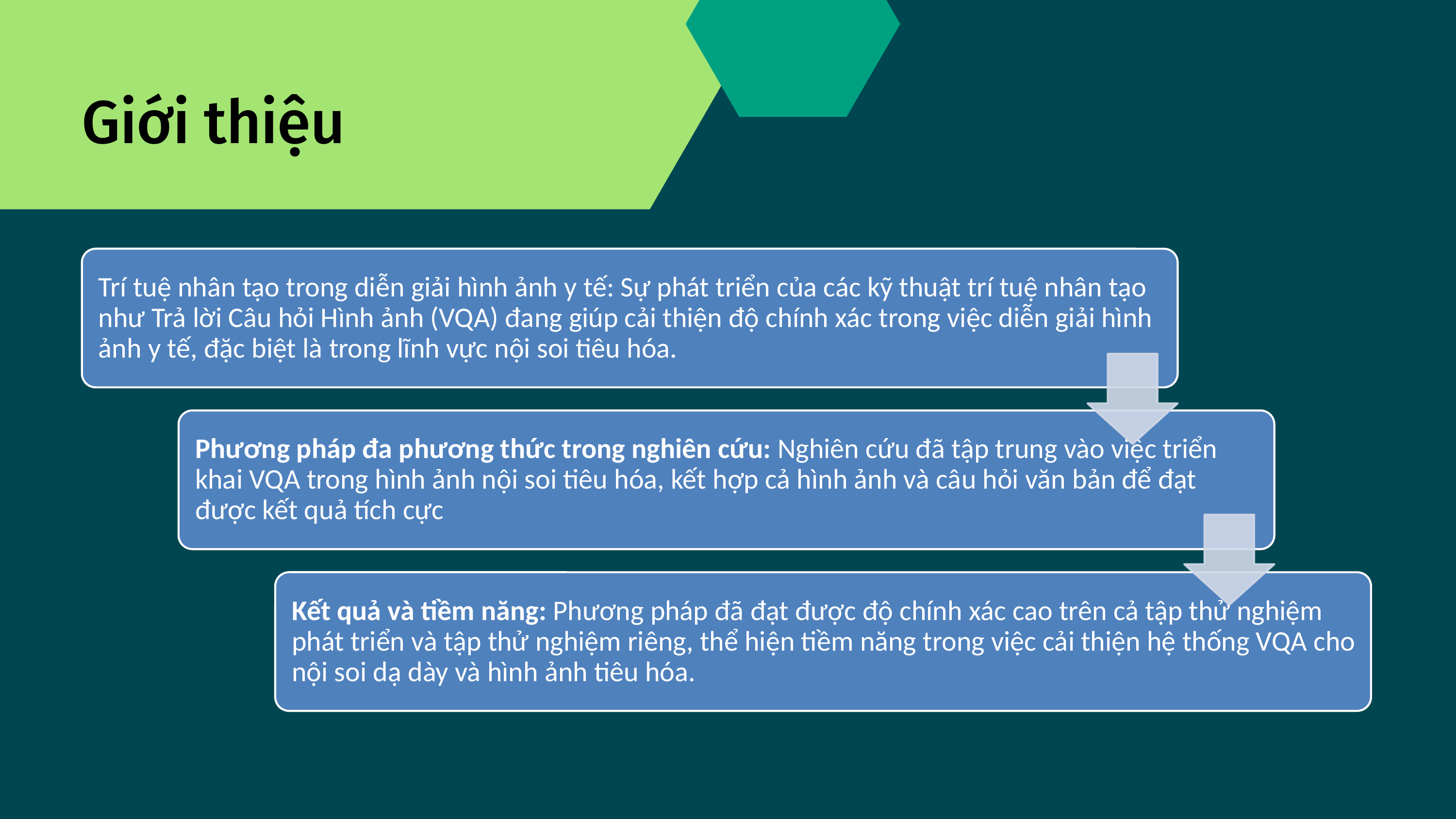

Giới thiệu
Trí tuệ nhân tạo trong diễn giải hình ảnh y tế: Sự phát triển của các kỹ thuật trí tuệ nhân tạo như Trả lời Câu hỏi Hình ảnh (VQA) đang giúp cải thiện độ chính xác trong việc diễn giải hình ảnh y tế, đặc biệt là trong lĩnh vực nội soi tiêu hóa.
Phương pháp đa phương thức trong nghiên cứu: Nghiên cứu đã tập trung vào việc triển khai VQA trong hình ảnh nội soi tiêu hóa, kết hợp cả hình ảnh và câu hỏi văn bản để đạt được kết quả tích cực
Kết quả và tiềm năng: Phương pháp đã đạt được độ chính xác cao trên cả tập thử nghiệm phát triển và tập thử nghiệm riêng, thể hiện tiềm năng trong việc cải thiện hệ thống VQA cho nội soi dạ dày và hình ảnh tiêu hóa.